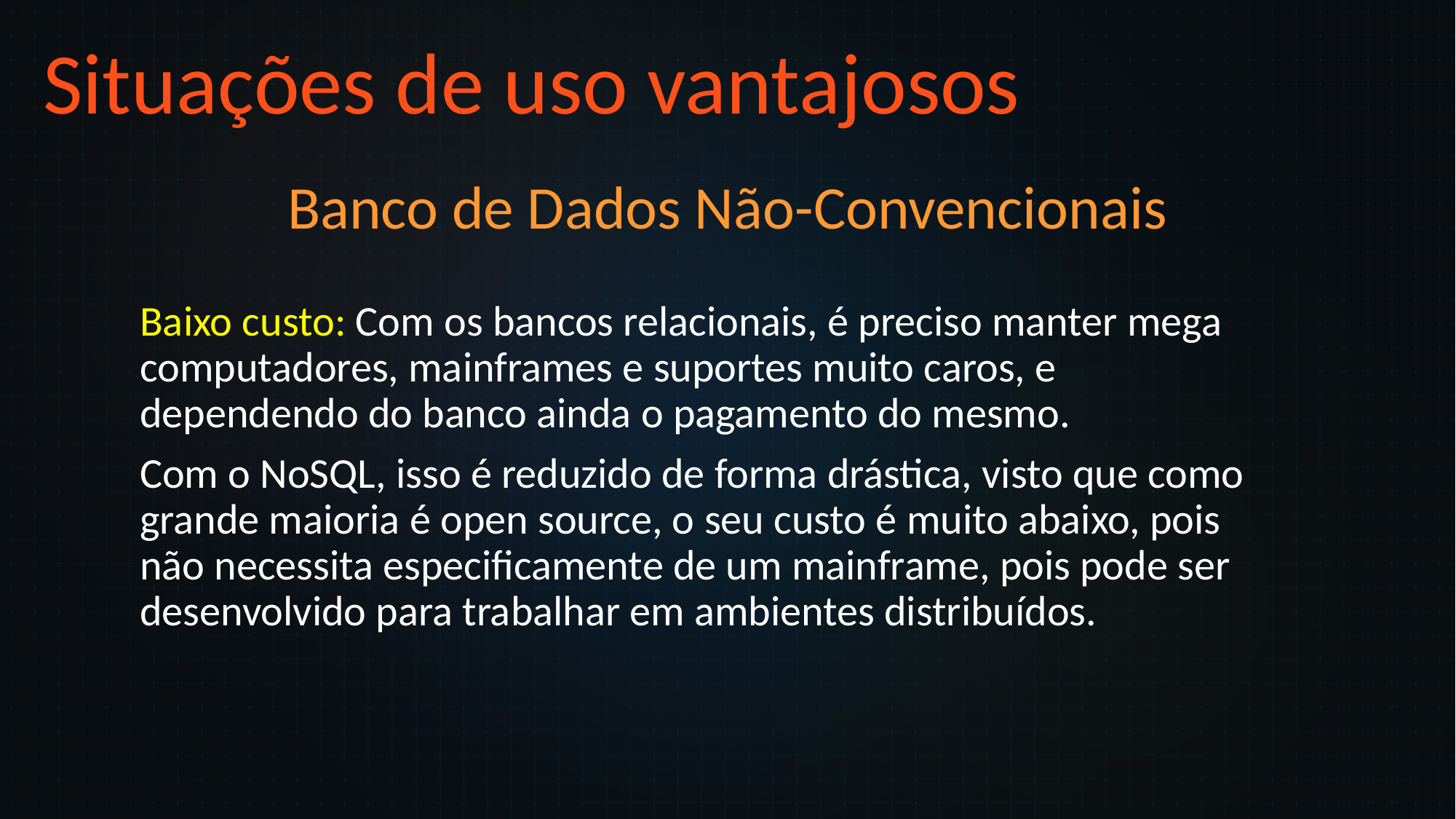

Situações de uso vantajosos
Banco de Dados Não-Convencionais
Baixo custo: Com os bancos relacionais, é preciso manter mega computadores, mainframes e suportes muito caros, e dependendo do banco ainda o pagamento do mesmo.
Com o NoSQL, isso é reduzido de forma drástica, visto que como grande maioria é open source, o seu custo é muito abaixo, pois não necessita especificamente de um mainframe, pois pode ser desenvolvido para trabalhar em ambientes distribuídos.